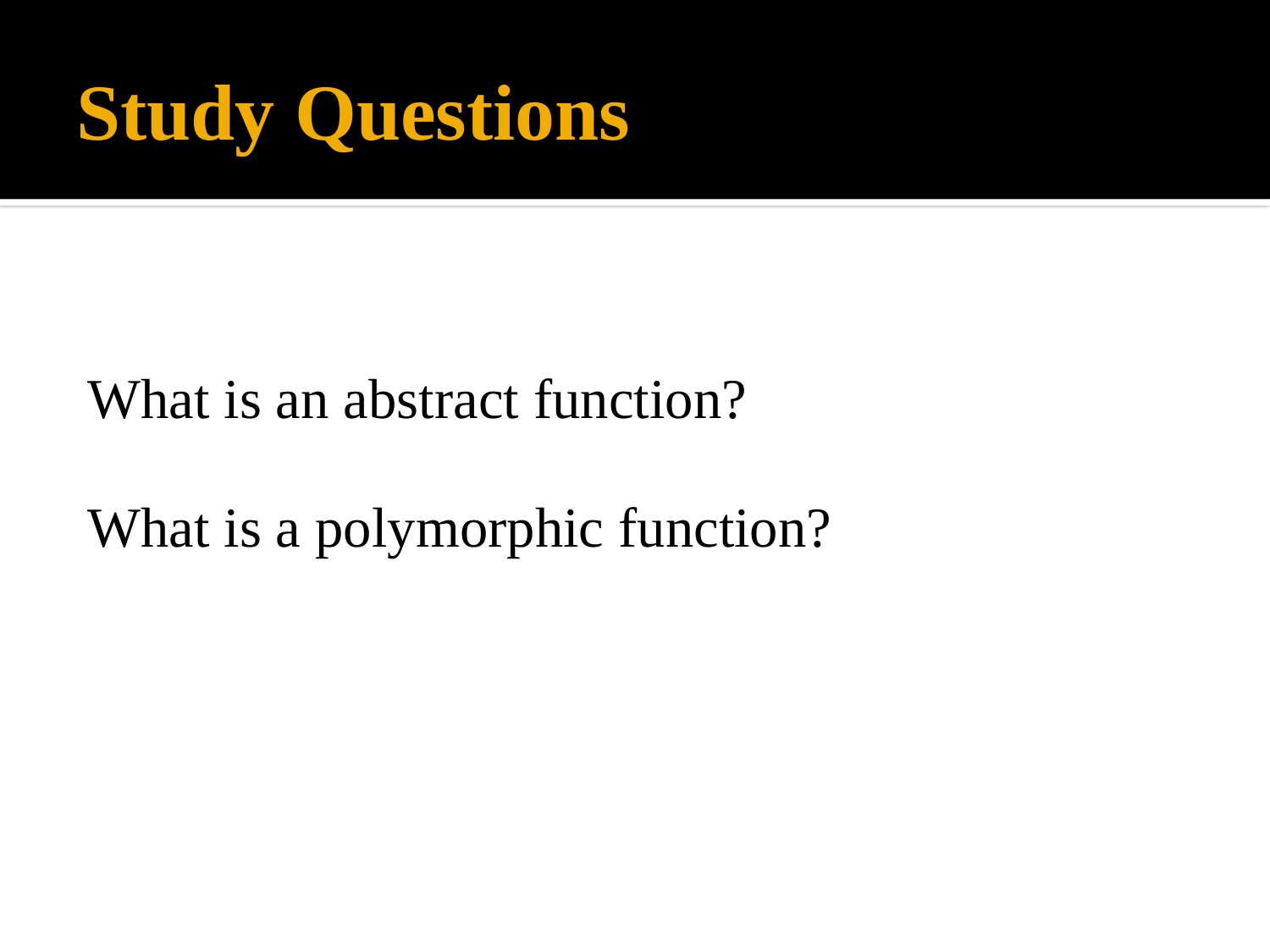

# Study Questions

What is an abstract function?

What is a polymorphic function?